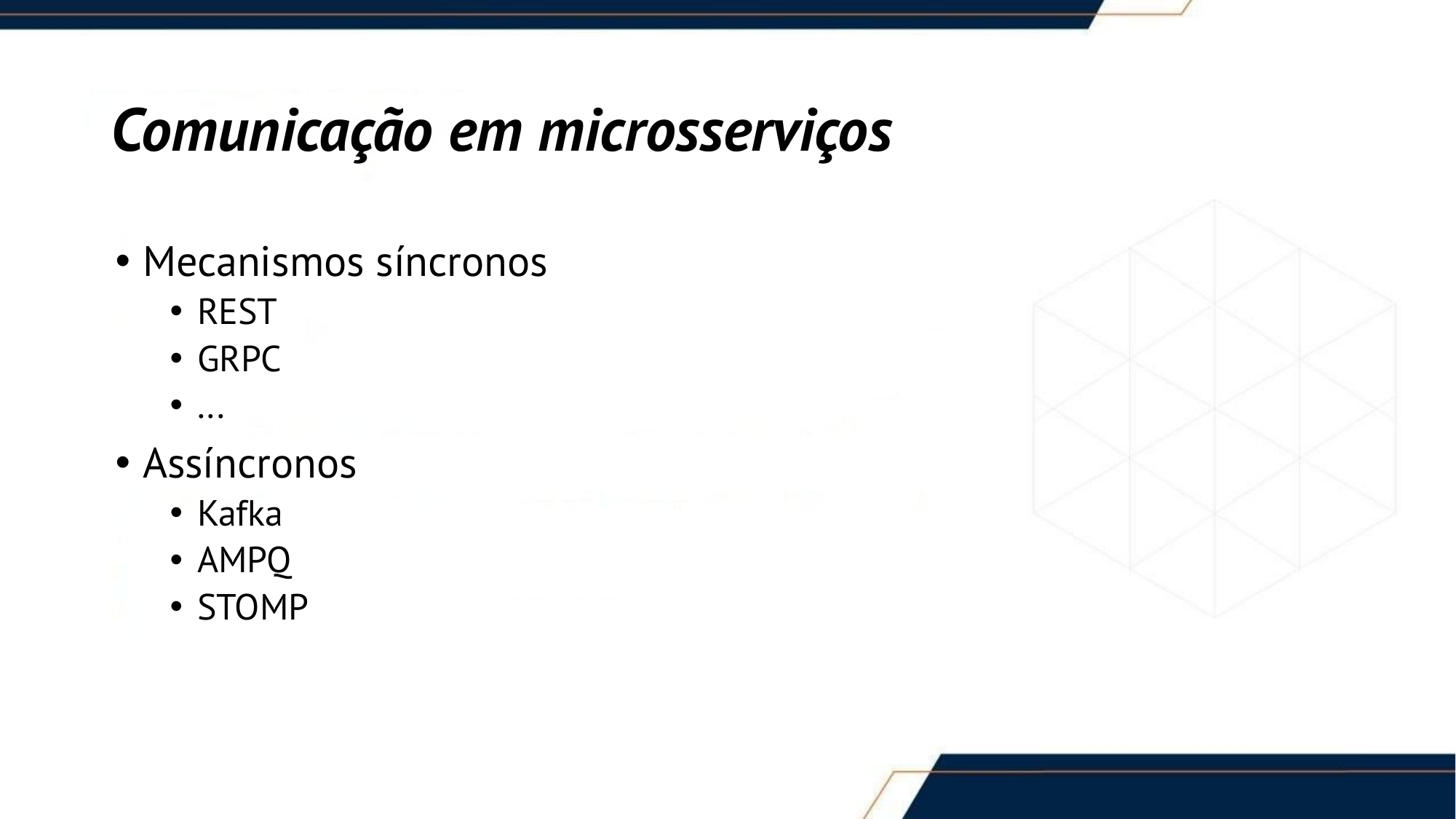

# Comunicação em microsserviços
Mecanismos síncronos
REST
GRPC
...
Assíncronos
Kafka
AMPQ
STOMP